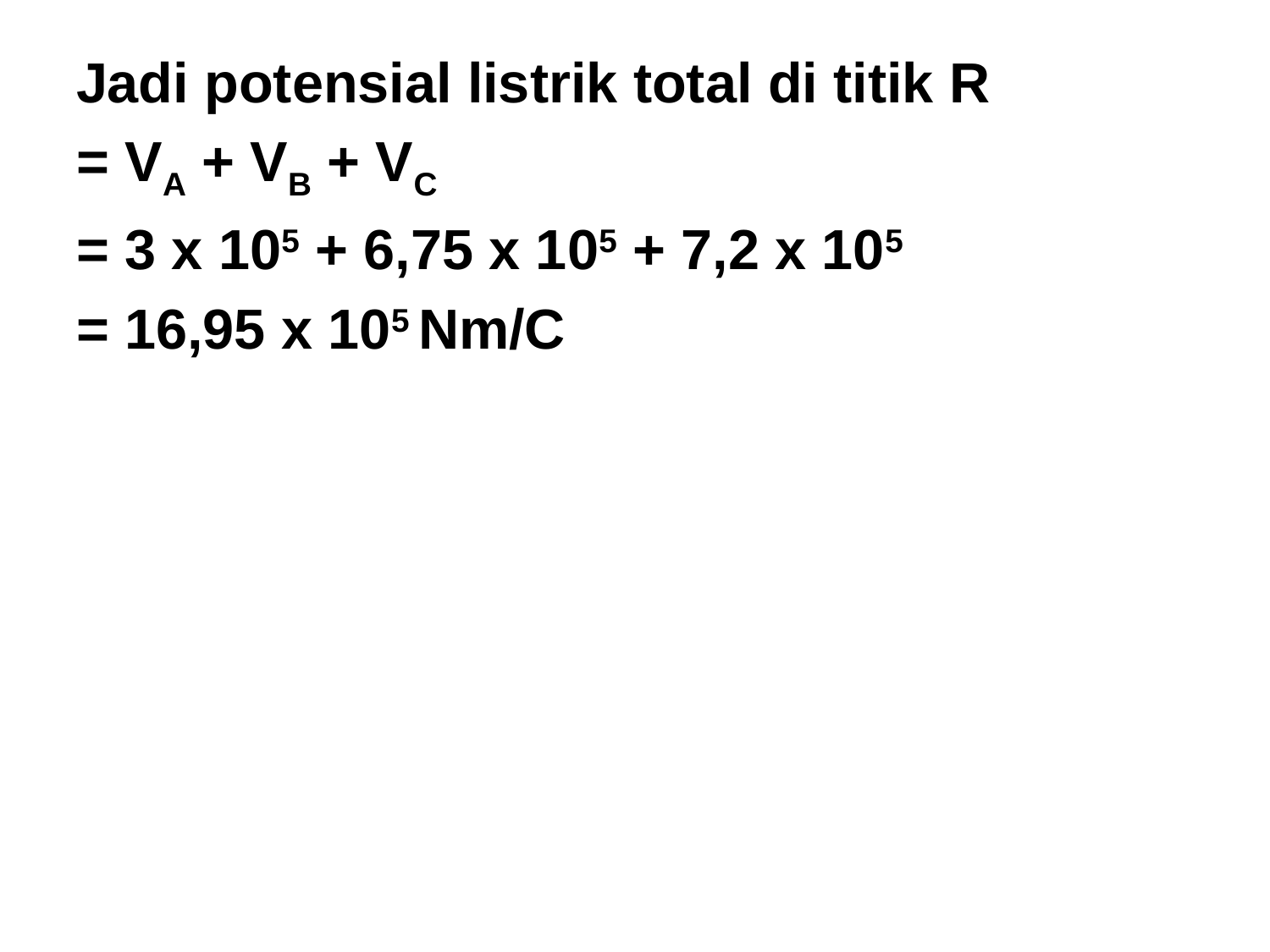

Jadi potensial listrik total di titik R
= VA + VB + VC
= 3 x 105 + 6,75 x 105 + 7,2 x 105
= 16,95 x 105 Nm/C